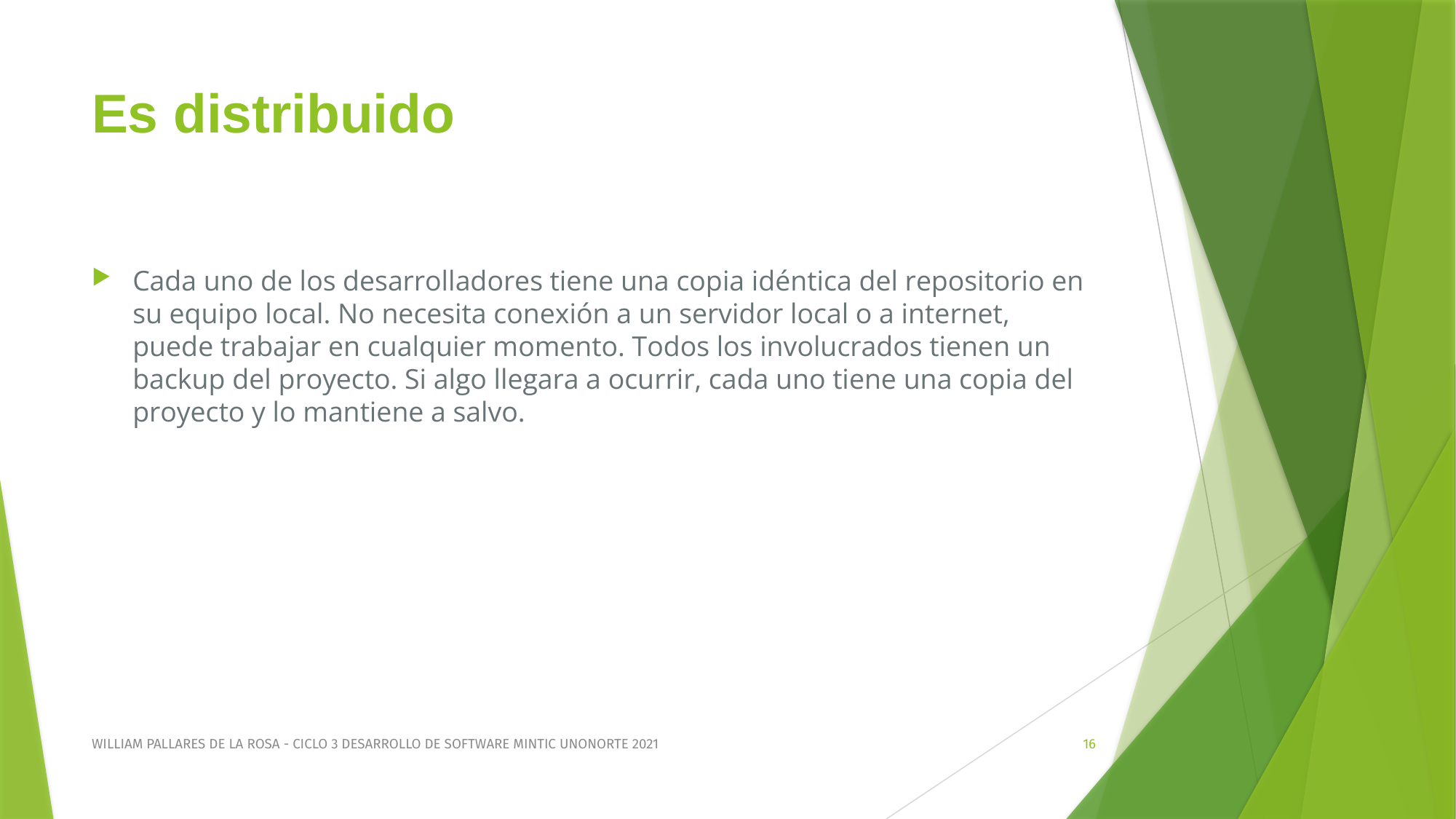

# Es distribuido
Cada uno de los desarrolladores tiene una copia idéntica del repositorio en su equipo local. No necesita conexión a un servidor local o a internet, puede trabajar en cualquier momento. Todos los involucrados tienen un backup del proyecto. Si algo llegara a ocurrir, cada uno tiene una copia del proyecto y lo mantiene a salvo.
WILLIAM PALLARES DE LA ROSA - CICLO 3 DESARROLLO DE SOFTWARE MINTIC UNONORTE 2021
16